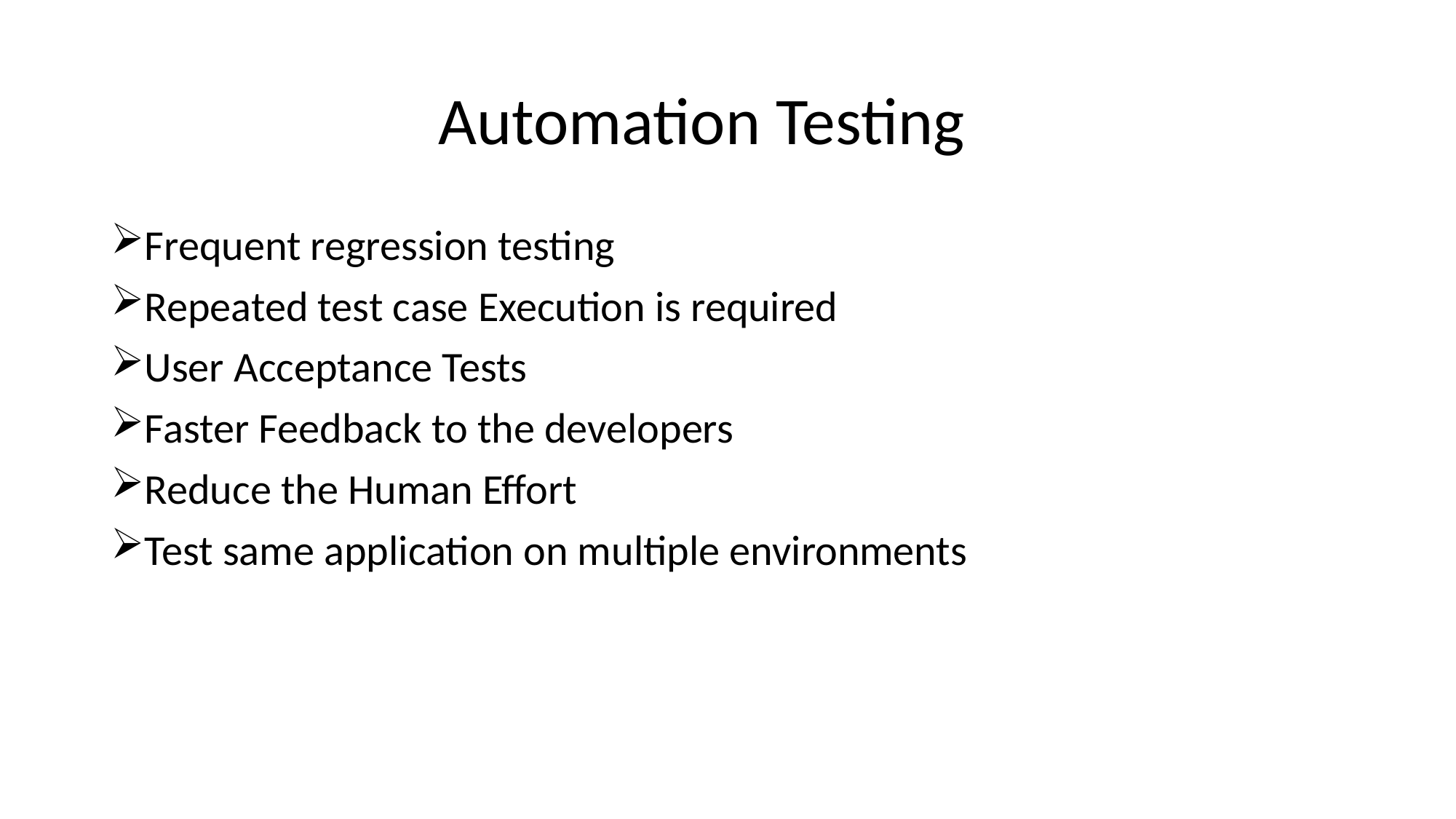

# Automation Testing
Frequent regression testing
Repeated test case Execution is required
User Acceptance Tests
Faster Feedback to the developers
Reduce the Human Effort
Test same application on multiple environments